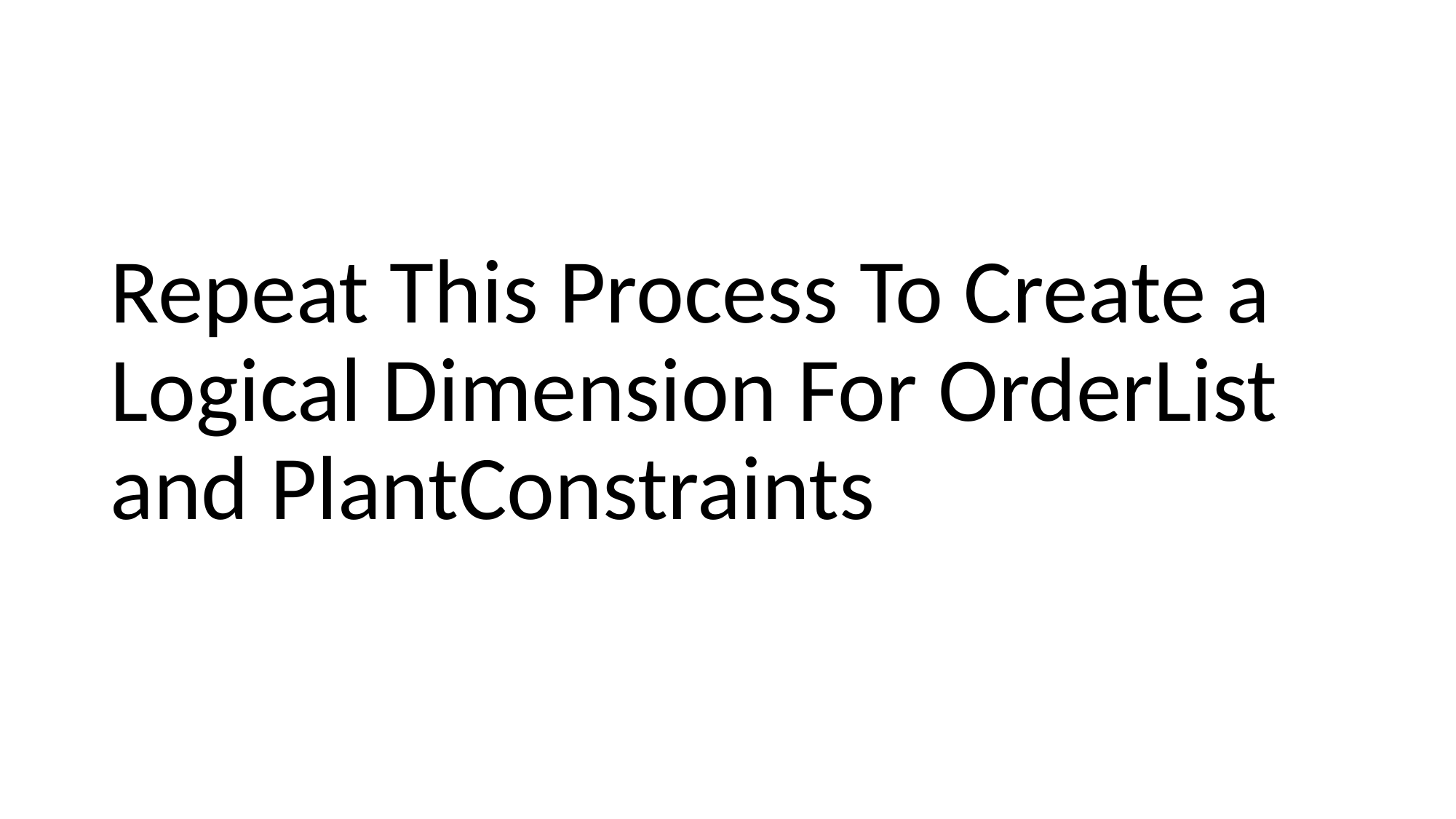

# Repeat This Process To Create a Logical Dimension For OrderList and PlantConstraints